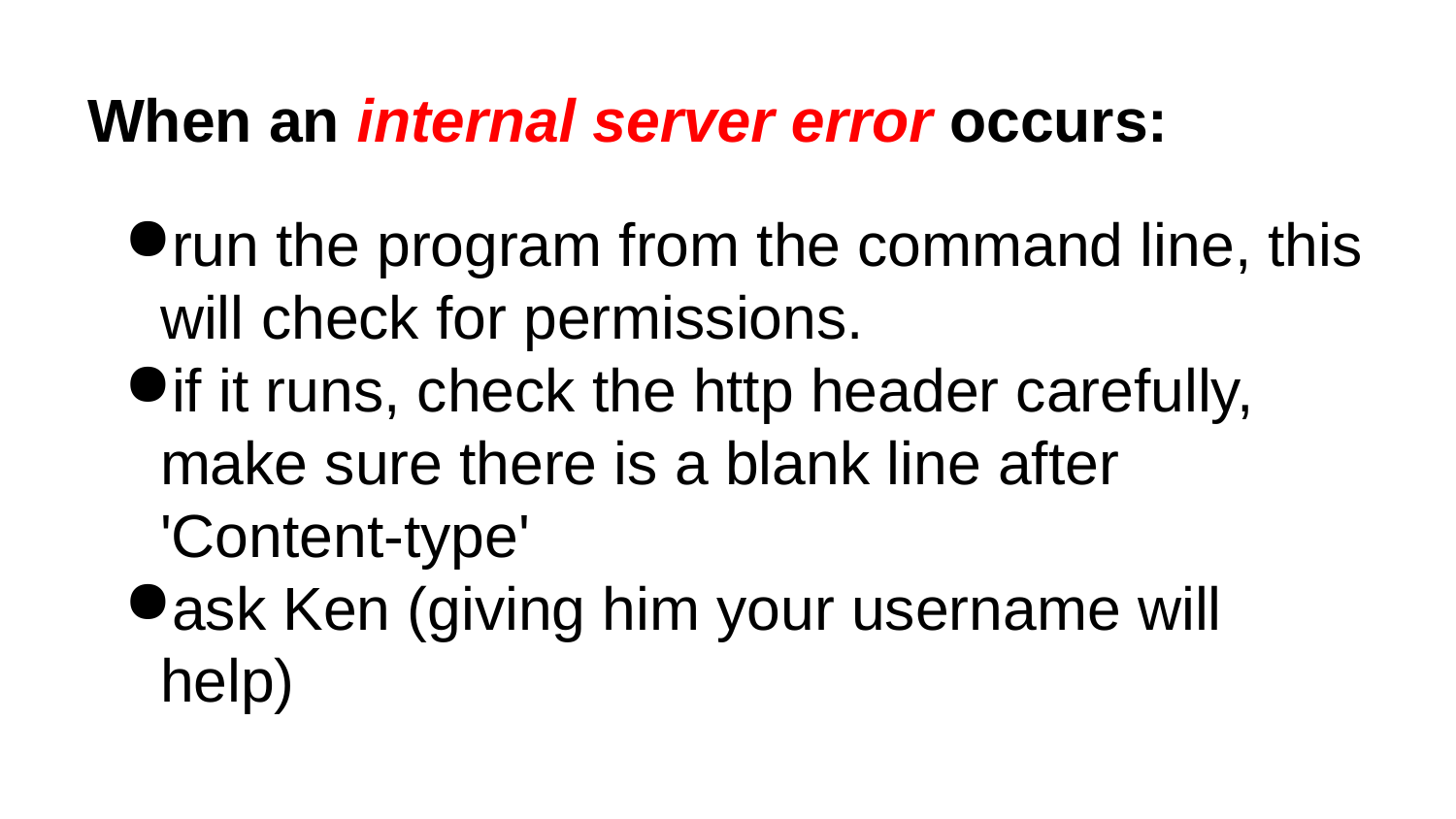

# When an internal server error occurs:
run the program from the command line, this will check for permissions.
if it runs, check the http header carefully, make sure there is a blank line after 'Content-type'
ask Ken (giving him your username will help)